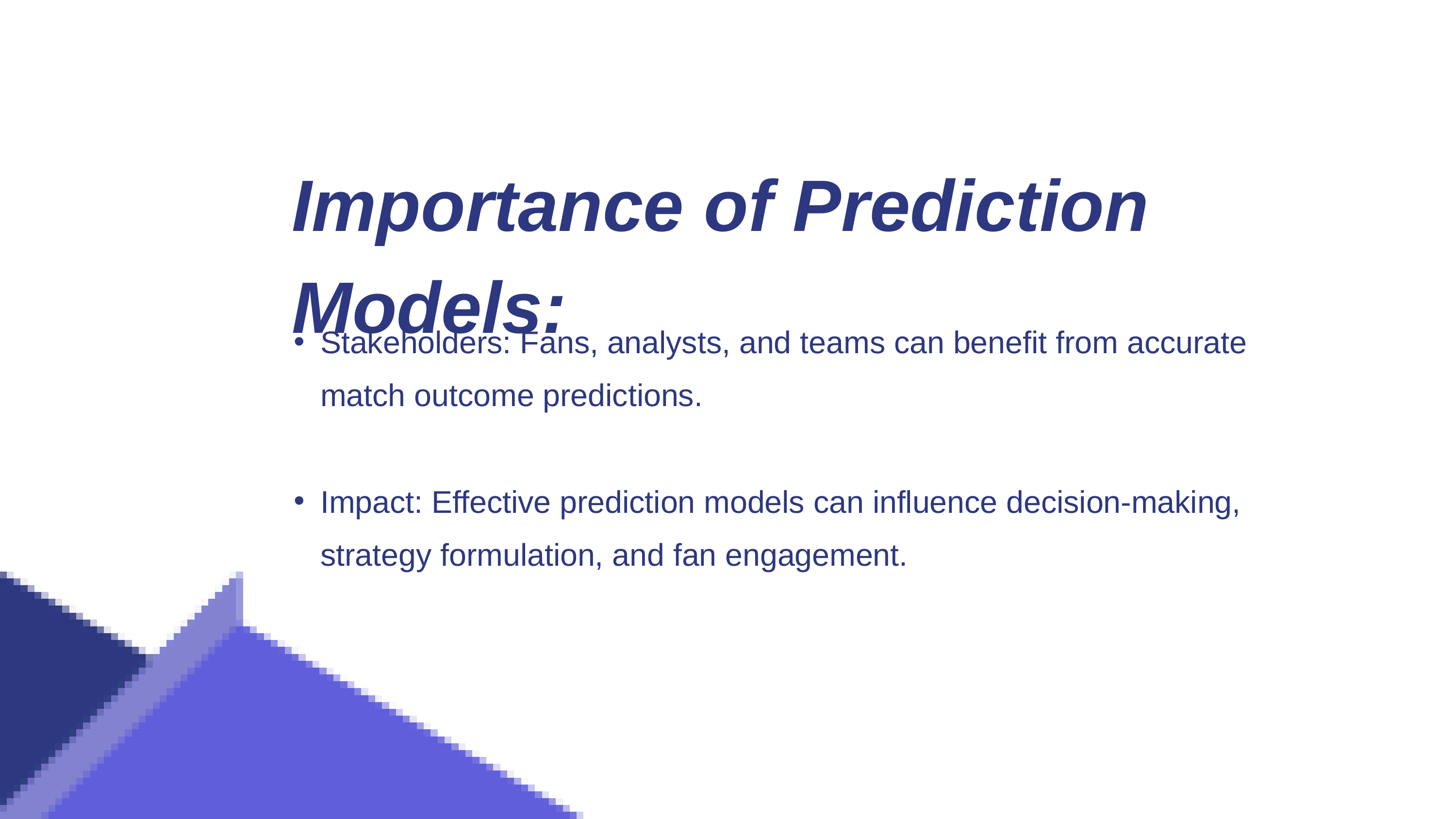

Importance of Prediction Models:

Stakeholders: Fans, analysts, and teams can benefit from accurate match outcome predictions.

Impact: Effective prediction models can influence decision-making, strategy formulation, and fan engagement.